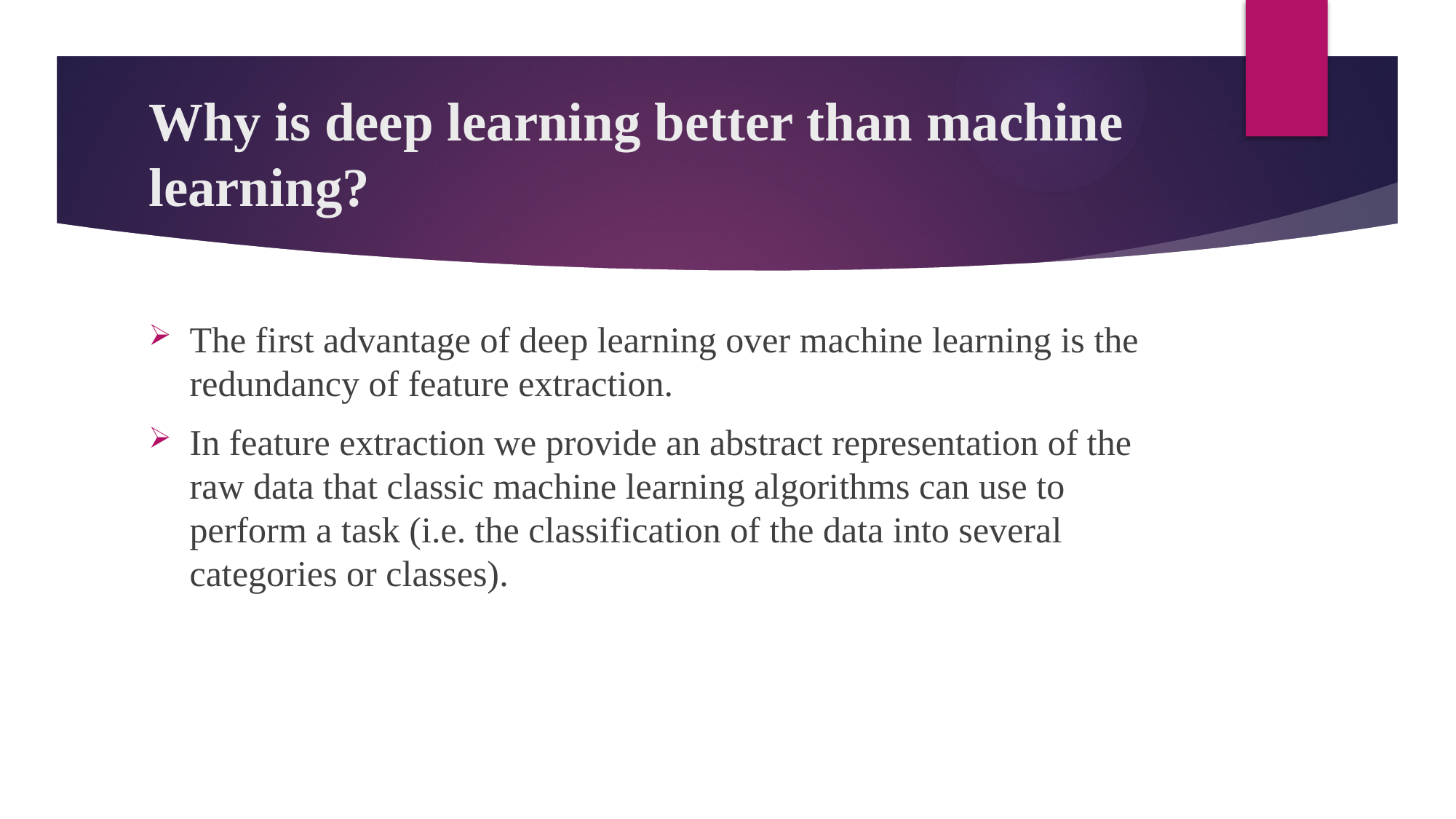

# Why is deep learning better than machine learning?
The first advantage of deep learning over machine learning is the redundancy of feature extraction.
In feature extraction we provide an abstract representation of the raw data that classic machine learning algorithms can use to perform a task (i.e. the classification of the data into several categories or classes).